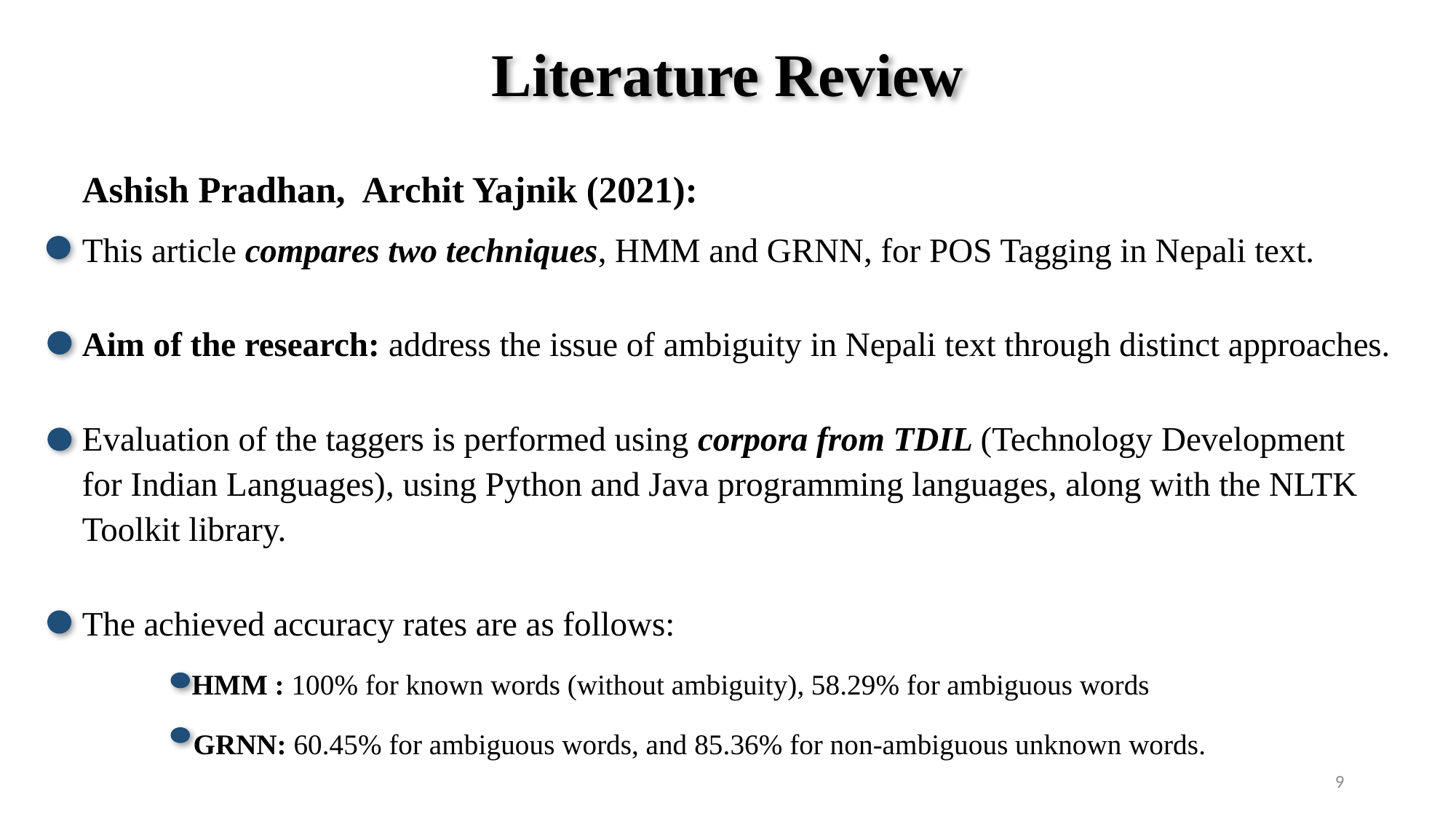

# Literature Review
Ashish Pradhan,  Archit Yajnik (2021):
This article compares two techniques, HMM and GRNN, for POS Tagging in Nepali text.

Aim of the research: address the issue of ambiguity in Nepali text through distinct approaches.

Evaluation of the taggers is performed using corpora from TDIL (Technology Development for Indian Languages), using Python and Java programming languages, along with the NLTK Toolkit library.

The achieved accuracy rates are as follows:
	 HMM : 100% for known words (without ambiguity), 58.29% for ambiguous words
	 GRNN: 60.45% for ambiguous words, and 85.36% for non-ambiguous unknown words.

9